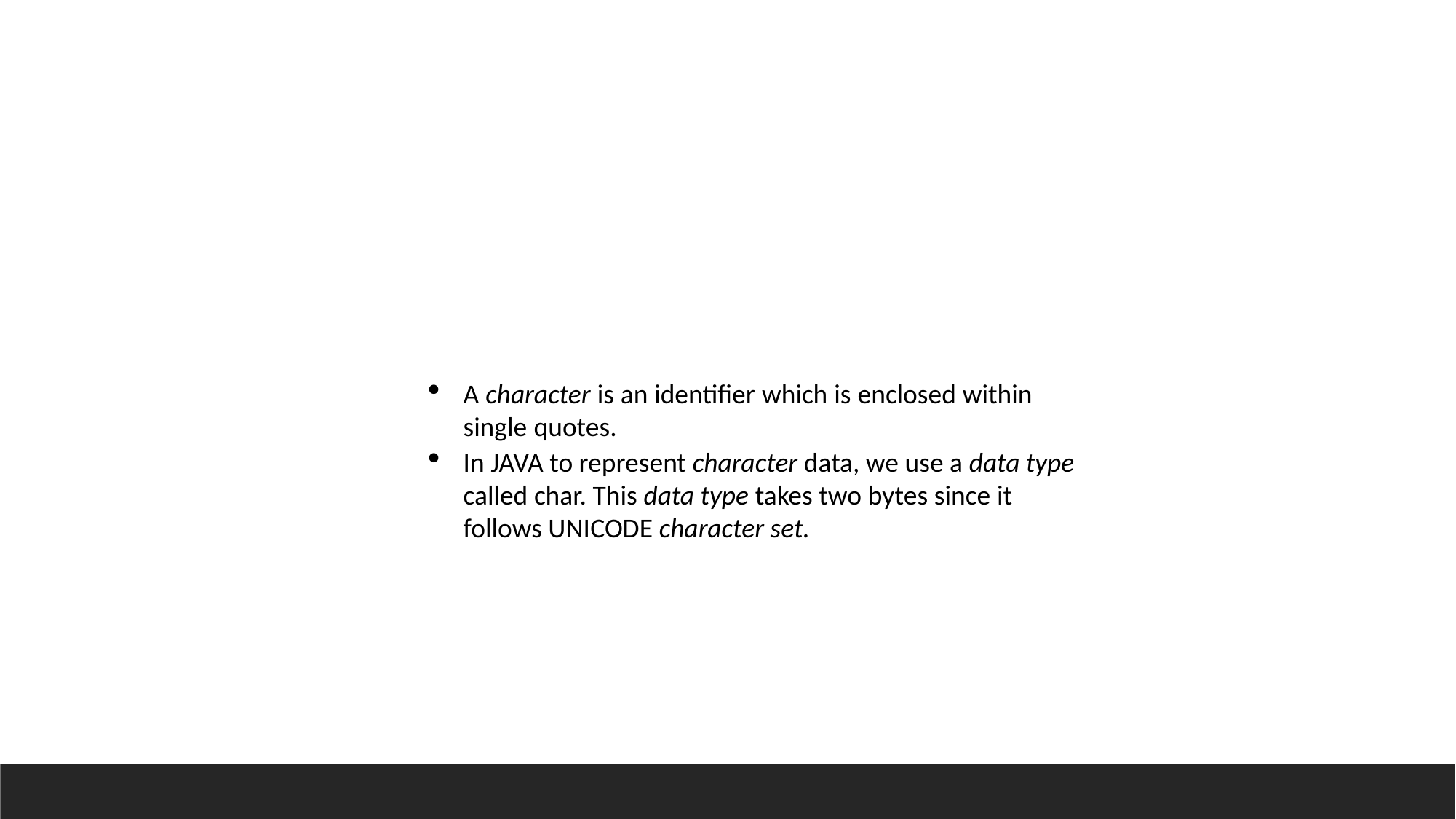

A character is an identifier which is enclosed within single quotes.
In JAVA to represent character data, we use a data type called char. This data type takes two bytes since it follows UNICODE character set.